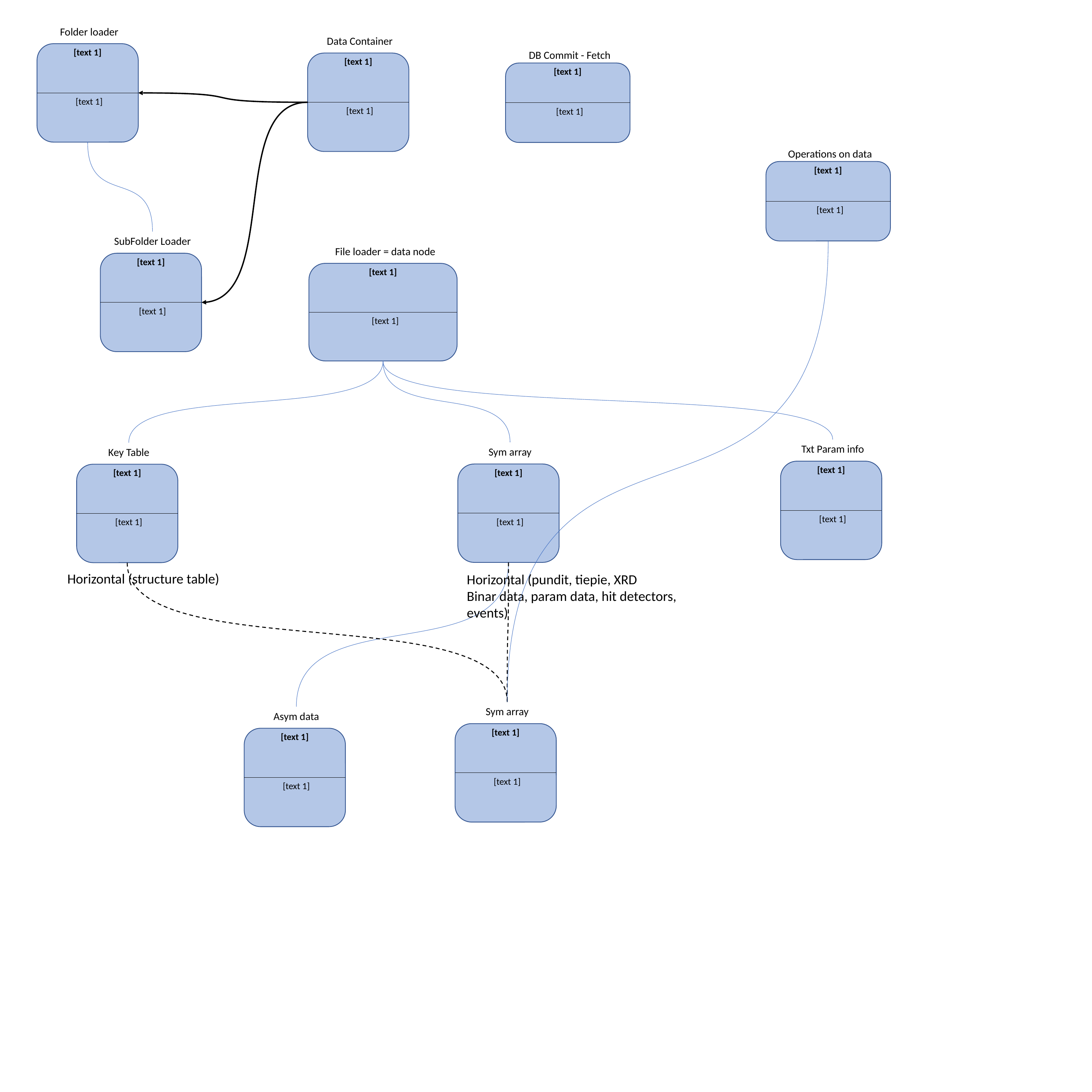

Folder loader
[text 1]

[text 1]
Data Container
[text 1]

[text 1]
DB Commit - Fetch
[text 1]

[text 1]
Operations on data
[text 1]

[text 1]
SubFolder Loader
[text 1]

[text 1]
File loader = data node
[text 1]

[text 1]
Txt Param info
[text 1]

[text 1]
Sym array
[text 1]

[text 1]
Key Table
[text 1]

[text 1]
Horizontal (structure table)
Horizontal (pundit, tiepie, XRD
Binar data, param data, hit detectors, events)
Sym array
[text 1]

[text 1]
Asym data
[text 1]

[text 1]